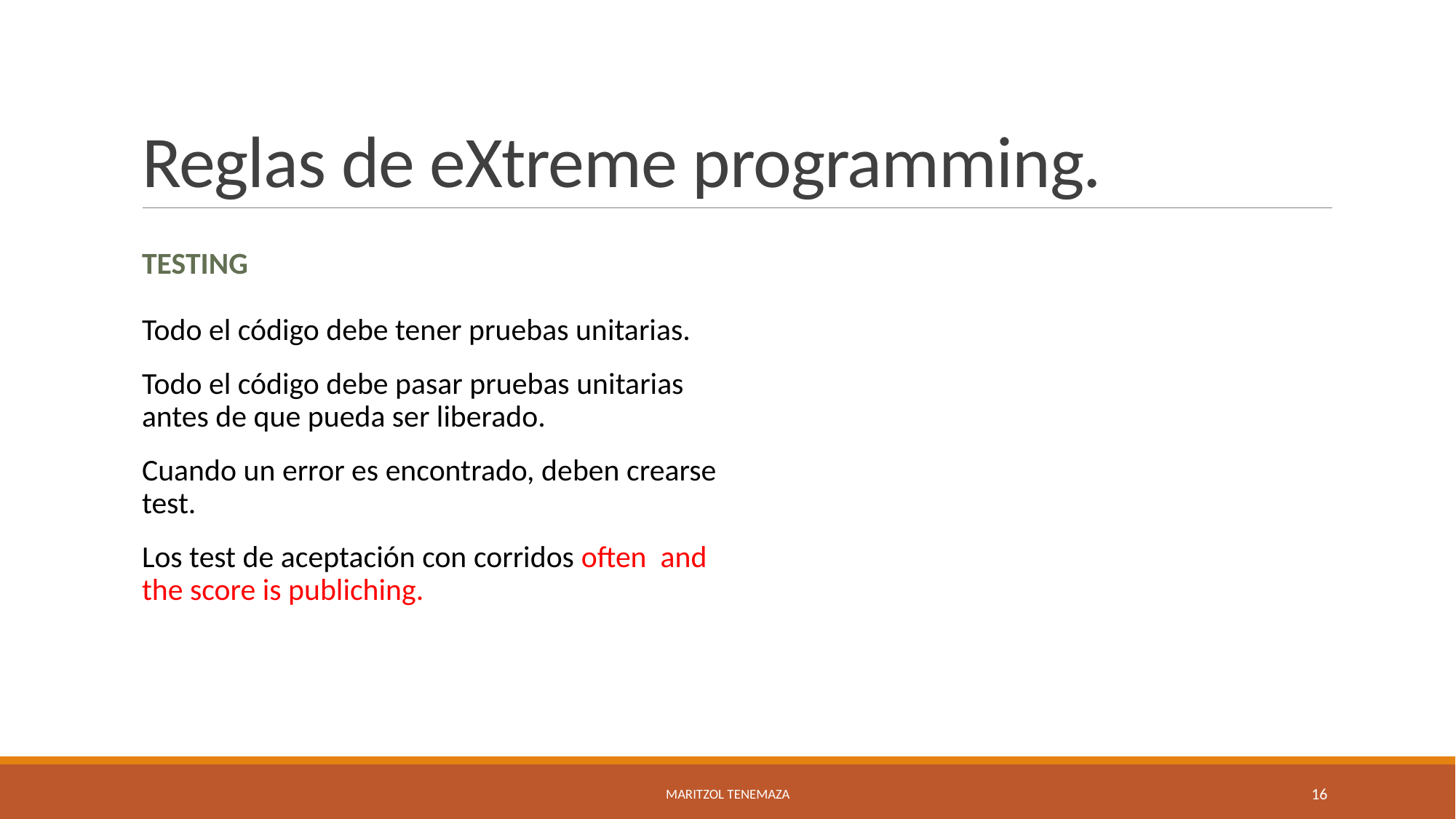

# Reglas de eXtreme programming.
testing
Todo el código debe tener pruebas unitarias.
Todo el código debe pasar pruebas unitarias  antes de que pueda ser liberado.
Cuando un error es encontrado, deben crearse test.
Los test de aceptación con corridos often  and the score is publiching.
Maritzol Tenemaza
16